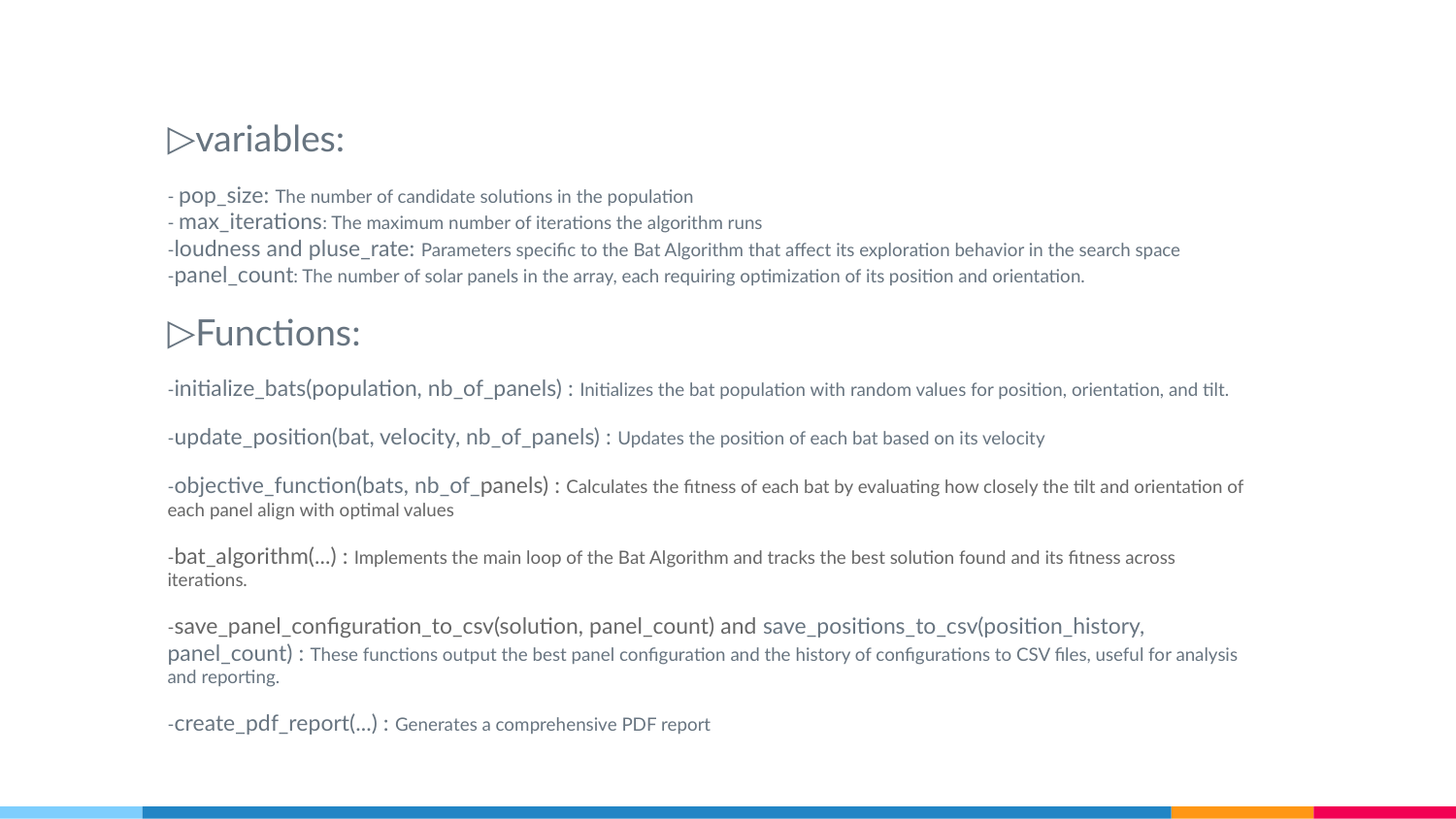

variables:

- pop_size: The number of candidate solutions in the population
- max_iterations: The maximum number of iterations the algorithm runs
-loudness and pluse_rate: Parameters specific to the Bat Algorithm that affect its exploration behavior in the search space
-panel_count: The number of solar panels in the array, each requiring optimization of its position and orientation.

Functions:

-initialize_bats(population, nb_of_panels) : Initializes the bat population with random values for position, orientation, and tilt.

-update_position(bat, velocity, nb_of_panels) : Updates the position of each bat based on its velocity

-objective_function(bats, nb_of_panels) : Calculates the fitness of each bat by evaluating how closely the tilt and orientation of each panel align with optimal values

-bat_algorithm(...) : Implements the main loop of the Bat Algorithm and tracks the best solution found and its fitness across iterations.

-save_panel_configuration_to_csv(solution, panel_count) and save_positions_to_csv(position_history, panel_count) : These functions output the best panel configuration and the history of configurations to CSV files, useful for analysis and reporting.

-create_pdf_report(...) : Generates a comprehensive PDF report